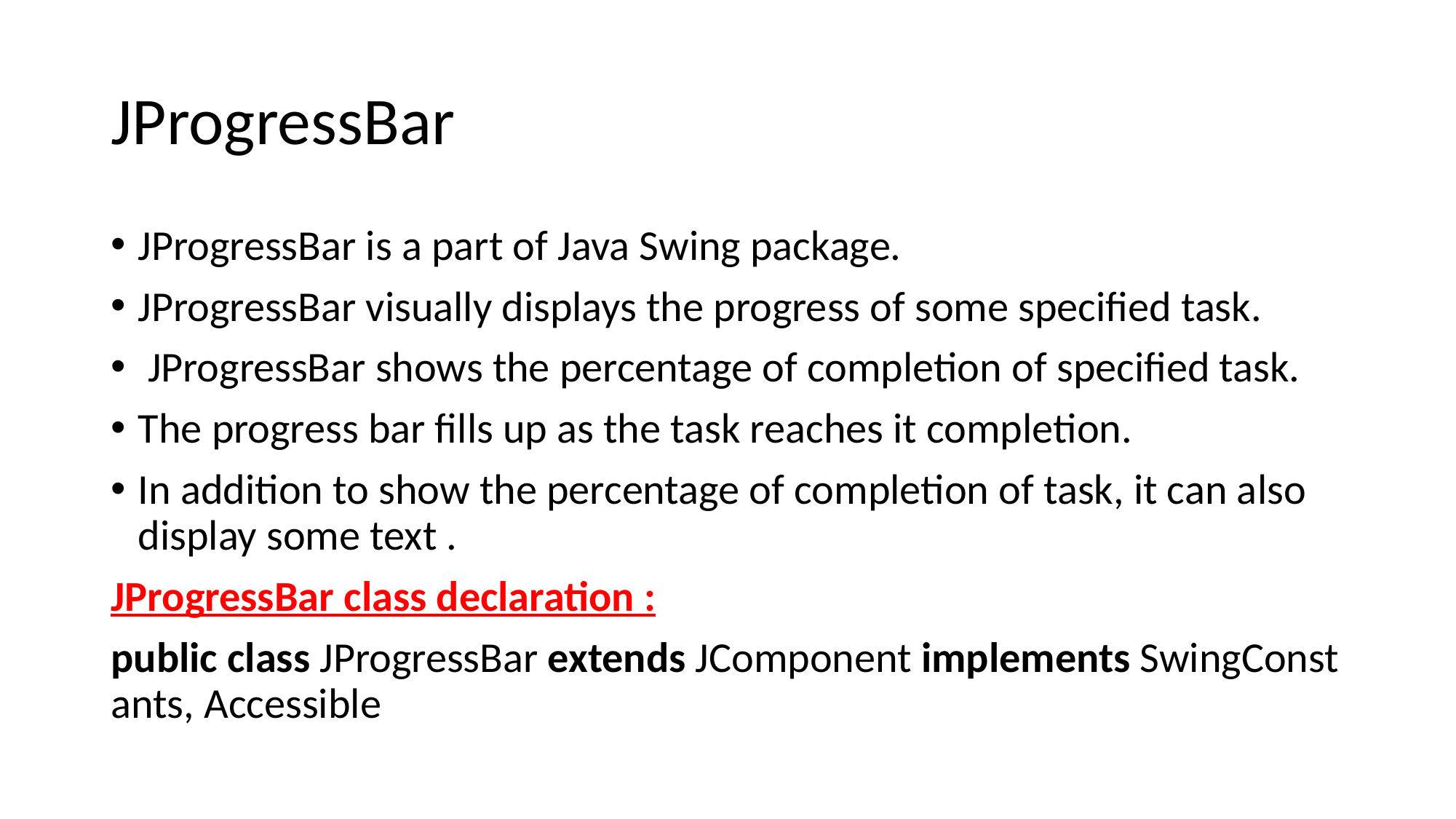

# JProgressBar
JProgressBar is a part of Java Swing package.
JProgressBar visually displays the progress of some specified task.
 JProgressBar shows the percentage of completion of specified task.
The progress bar fills up as the task reaches it completion.
In addition to show the percentage of completion of task, it can also display some text .
JProgressBar class declaration :
public class JProgressBar extends JComponent implements SwingConstants, Accessible